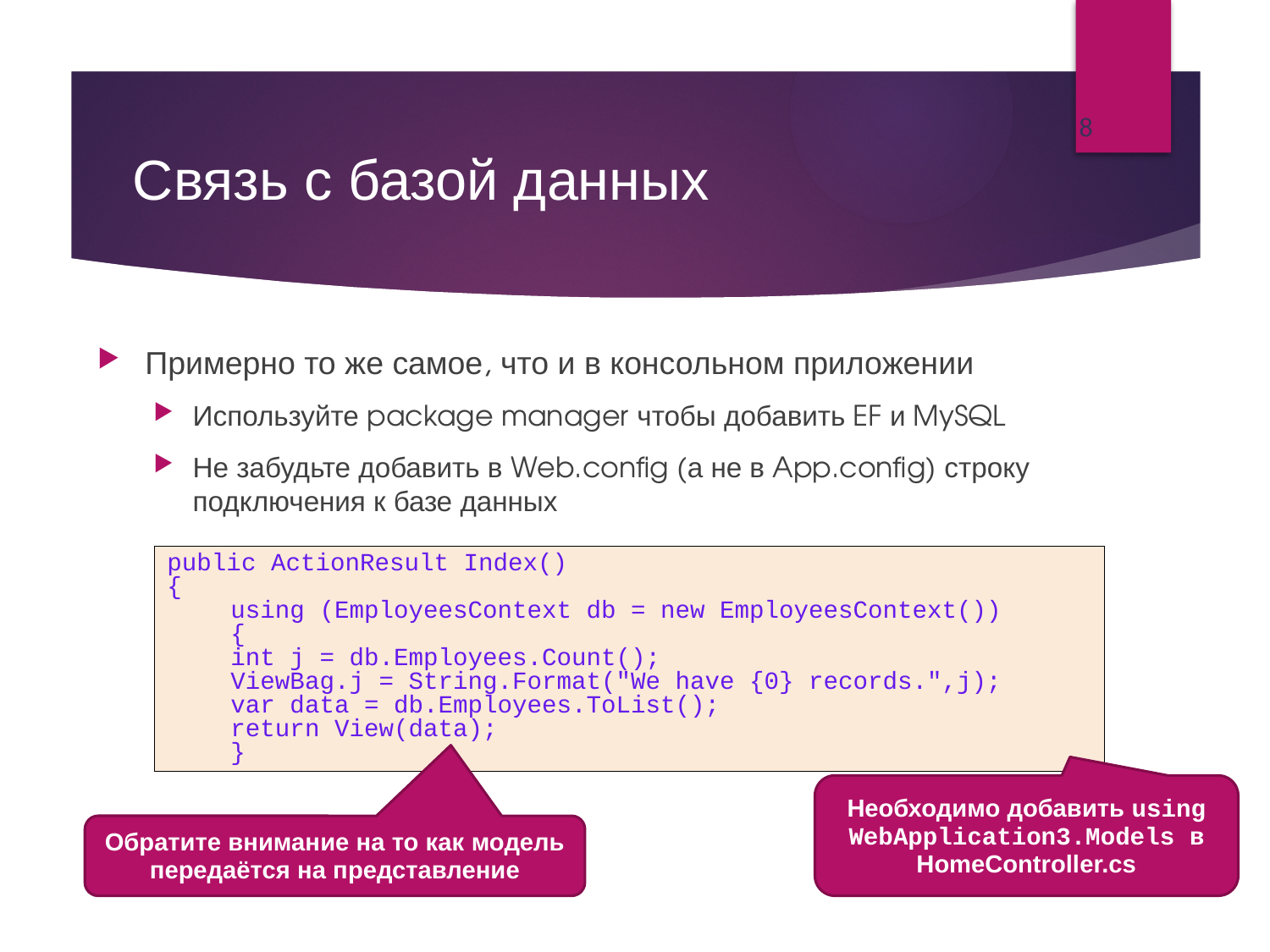

8
# Связь с базой данных
Примерно то же самое, что и в консольном приложении
Используйте package manager чтобы добавить EF и MySQL
Не забудьте добавить в Web.config (а не в App.config) строку подключения к базе данных
public ActionResult Index()
{
using (EmployeesContext db = new EmployeesContext())
{
int j = db.Employees.Count();
ViewBag.j = String.Format("We have {0} records.",j);
var data = db.Employees.ToList();
return View(data);
}
Необходимо добавить using WebApplication3.Models в HomeController.cs
Обратите внимание на то как модель передаётся на представление